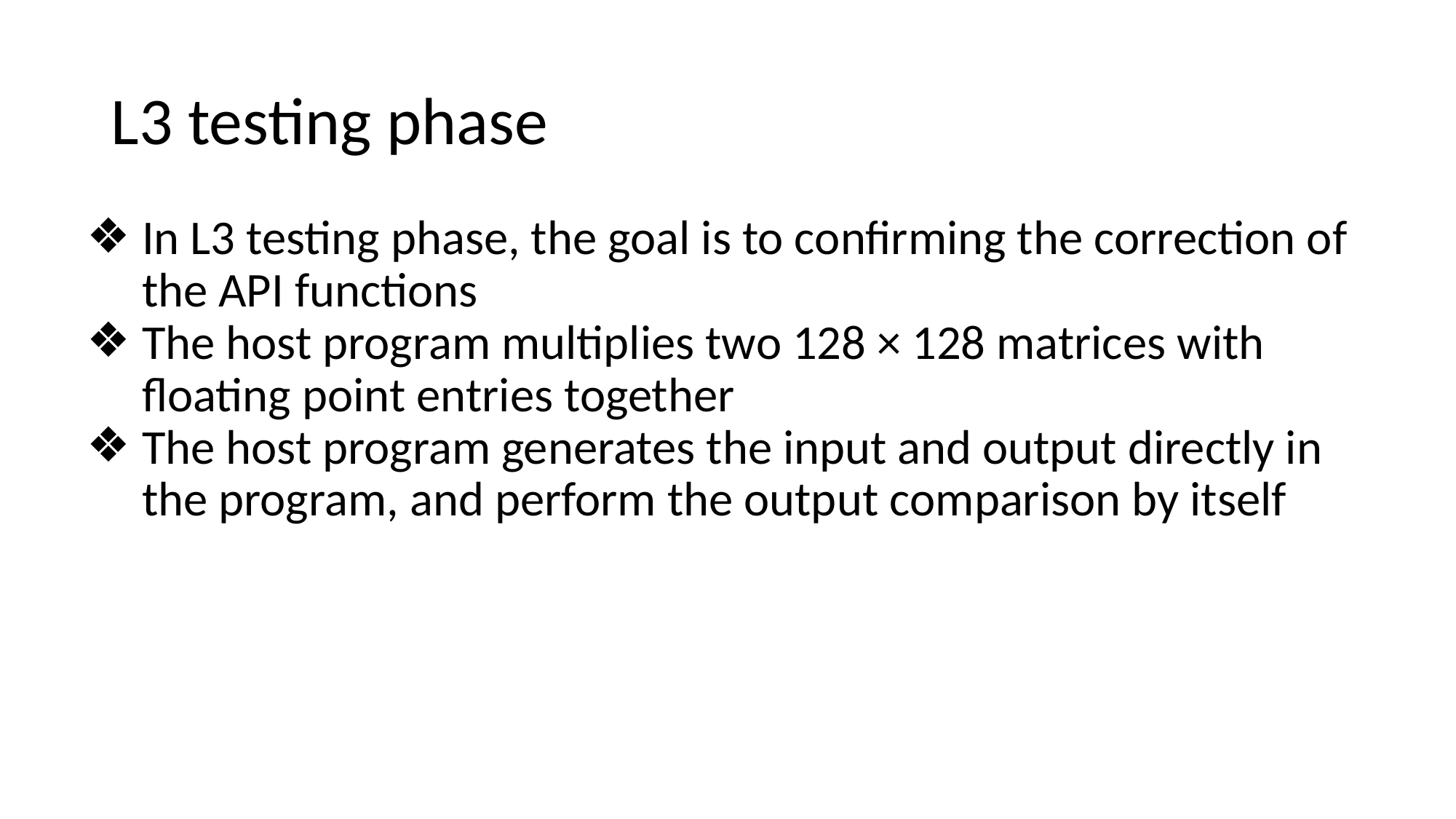

L3 testing phase
In L3 testing phase, the goal is to confirming the correction of the API functions
The host program multiplies two 128 × 128 matrices with floating point entries together
The host program generates the input and output directly in the program, and perform the output comparison by itself